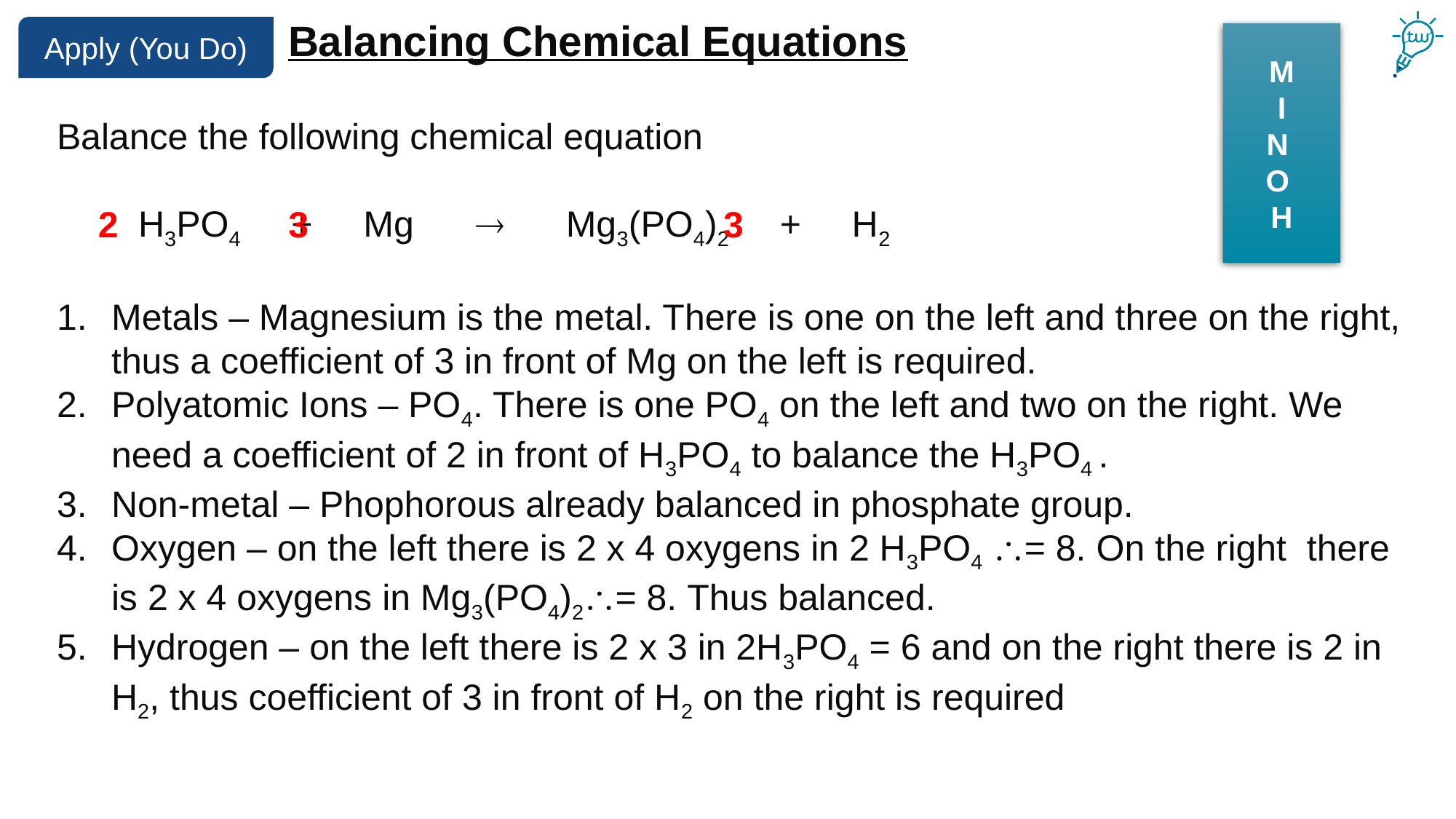

Balancing Chemical Equations
M
I
N
O
H
Balance the following chemical equation

        H3PO4     +     Mg      →      Mg3(PO4)2     +     H2

Metals – Magnesium is the metal. There is one on the left and three on the right, thus a coefficient of 3 in front of Mg on the left is required.
Polyatomic Ions – PO4. There is one PO4 on the left and two on the right. We need a coefficient of 2 in front of H3PO4 to balance the H3PO4 .
Non-metal – Phophorous already balanced in phosphate group.
Oxygen – on the left there is 2 x 4 oxygens in 2 H3PO4 ∴= 8. On the right  there is 2 x 4 oxygens in Mg3(PO4)2∴= 8. Thus balanced.
Hydrogen – on the left there is 2 x 3 in 2H3PO4 = 6 and on the right there is 2 in H2, thus coefficient of 3 in front of H2 on the right is required
2
3
3